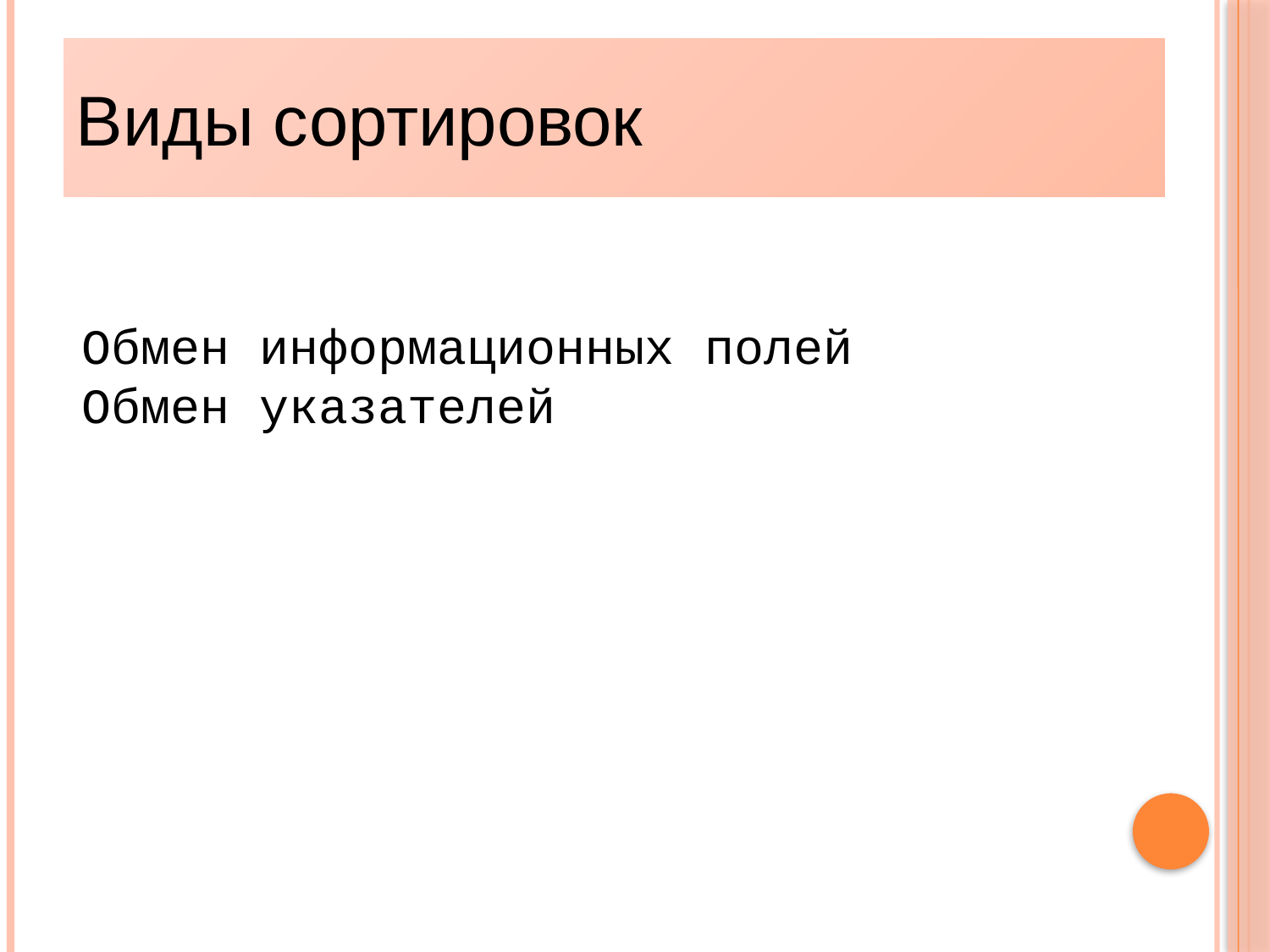

# Виды сортировок
Обмен информационных полей
Обмен указателей